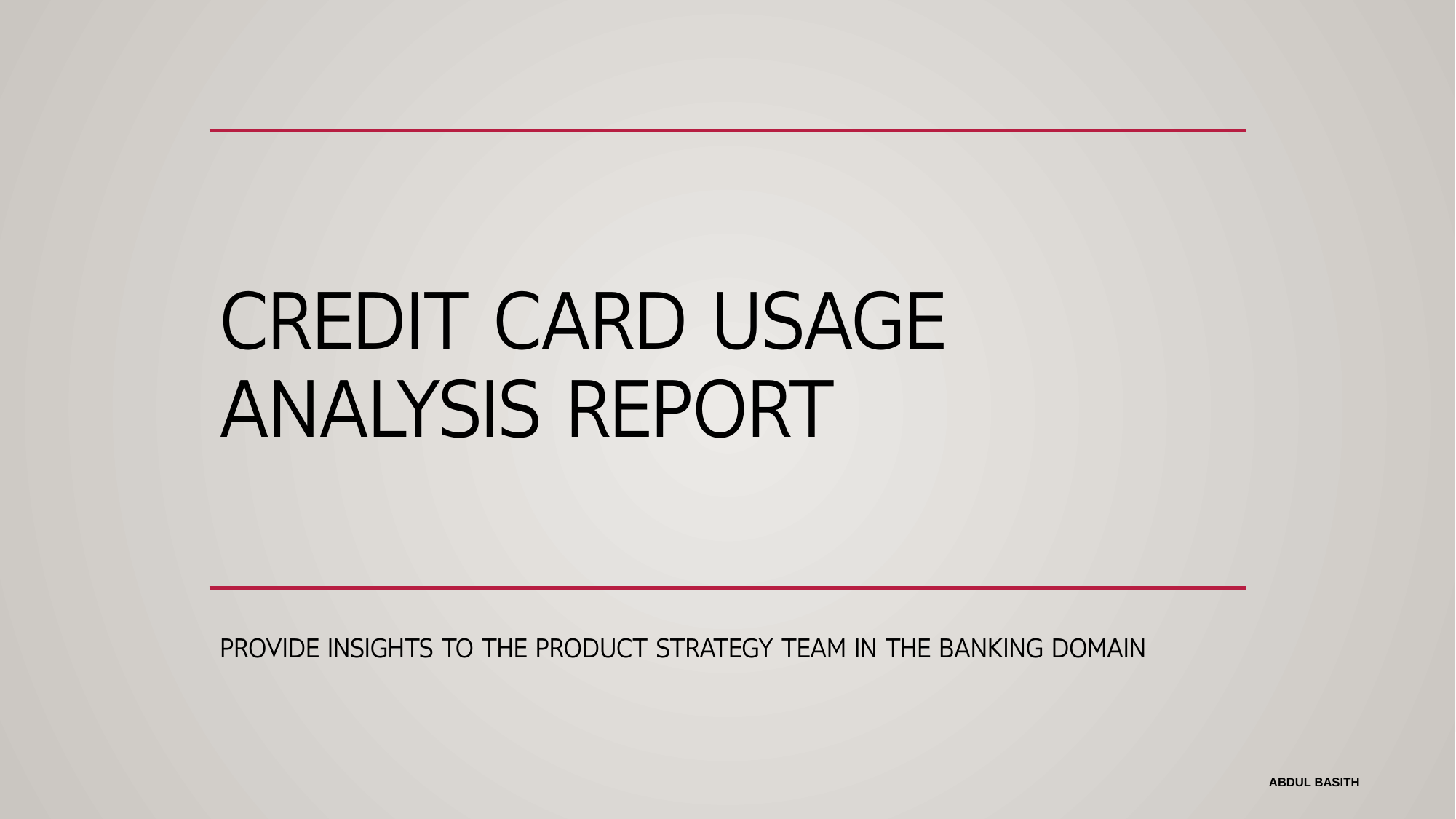

# Credit Card Usage Analysis Report
Provide insights to the product strategy team in the banking domain
Abdul Basith